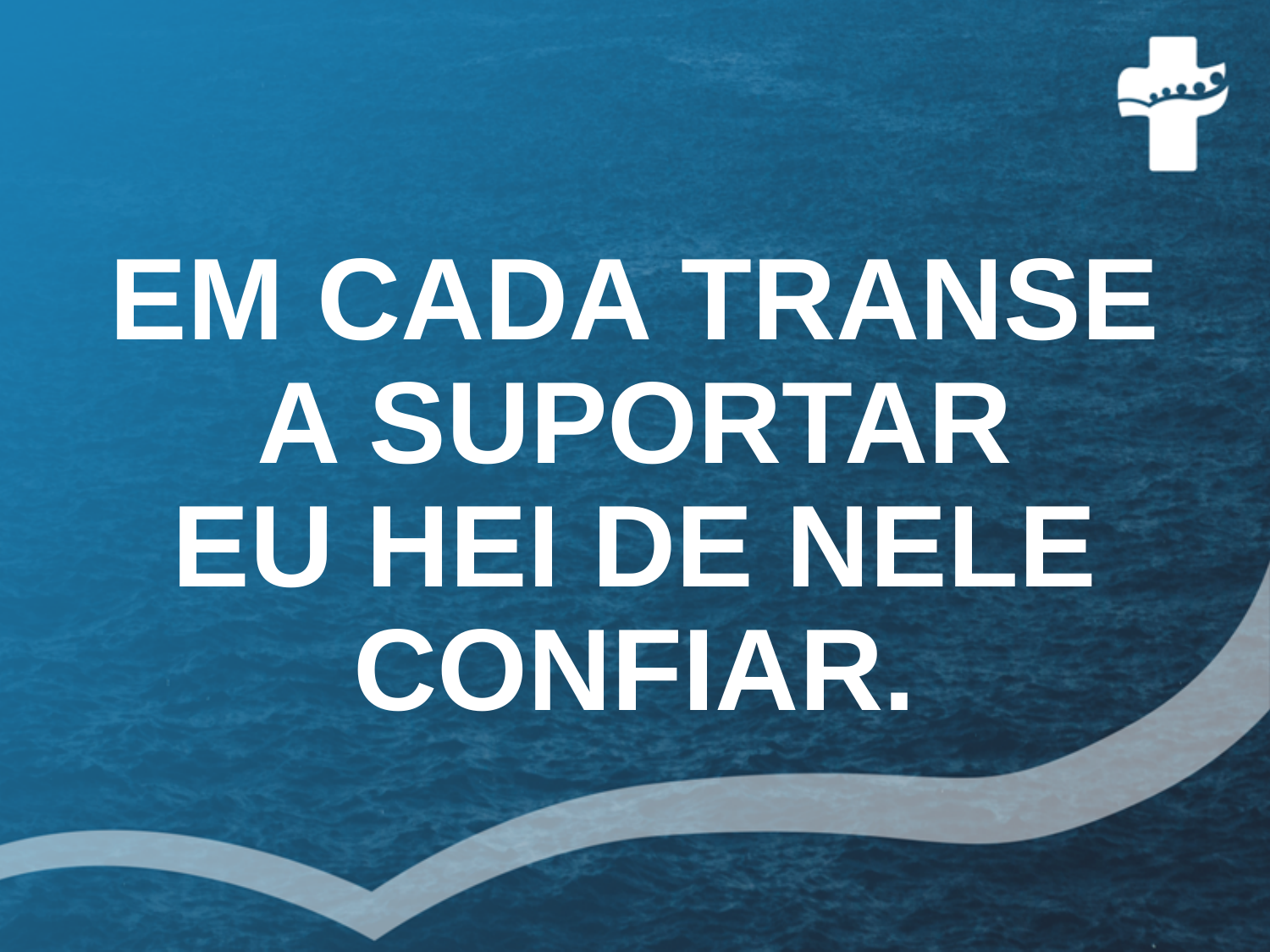

# EM CADA TRANSE A SUPORTAR EU HEI DE NELE CONFIAR.